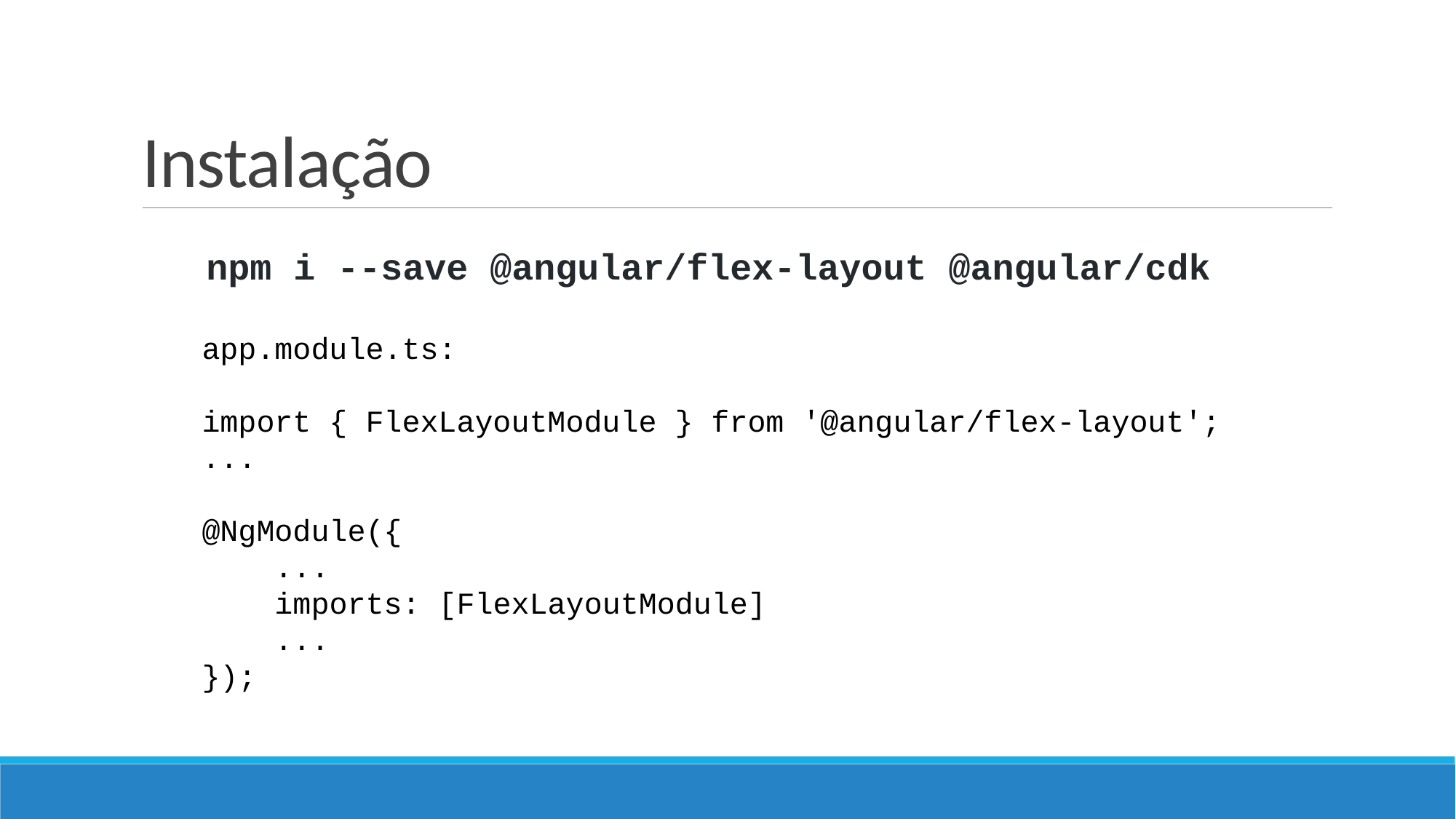

# Instalação
npm i --save @angular/flex-layout @angular/cdk
app.module.ts:

import { FlexLayoutModule } from '@angular/flex-layout';
...

@NgModule({
    ...
    imports: [FlexLayoutModule]
    ...
});